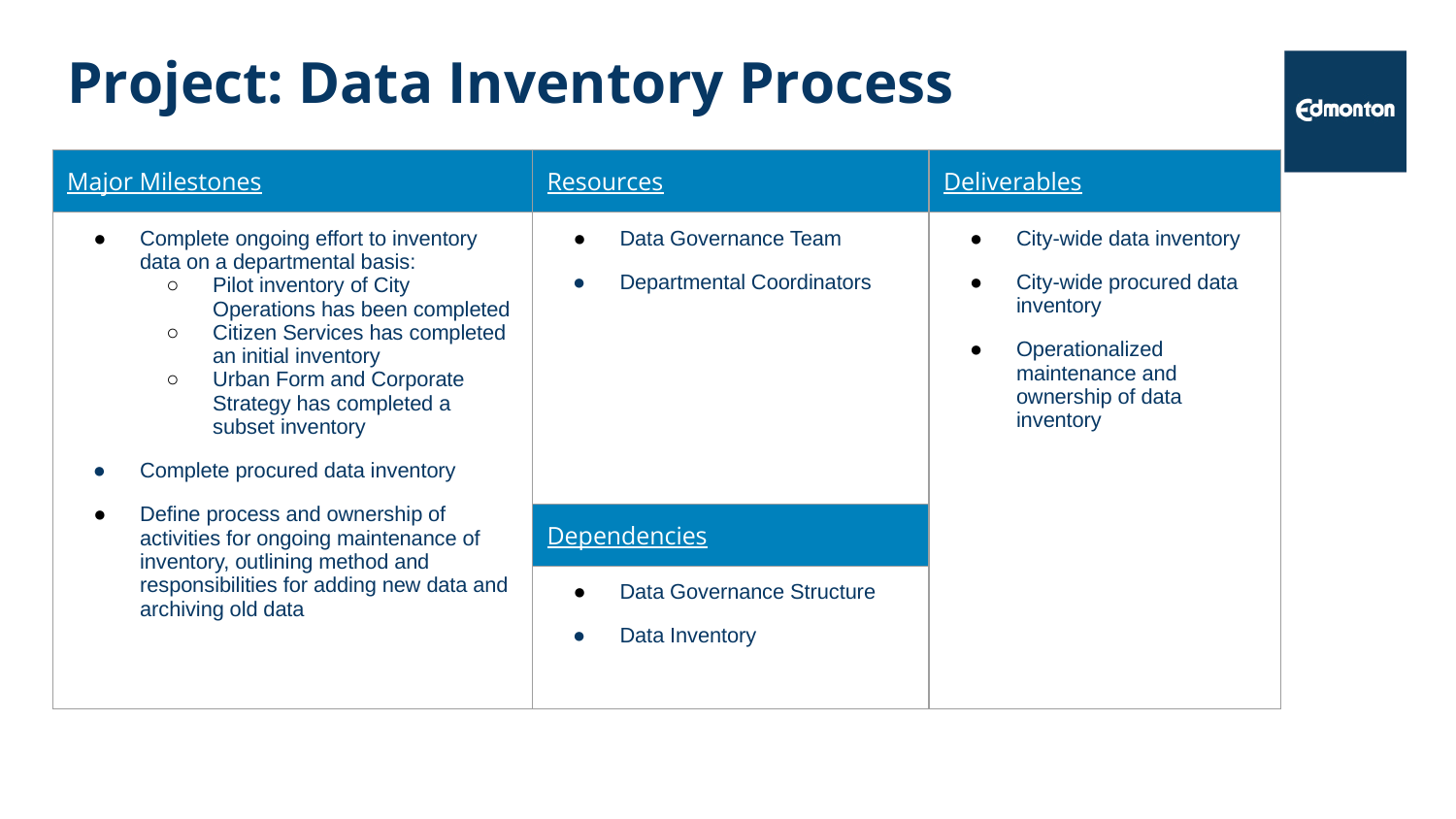

# Project: Data Inventory Process
| Major Milestones | Resources | Deliverables |
| --- | --- | --- |
| Complete ongoing effort to inventory data on a departmental basis: Pilot inventory of City Operations has been completed Citizen Services has completed an initial inventory Urban Form and Corporate Strategy has completed a subset inventory Complete procured data inventory Define process and ownership of activities for ongoing maintenance of inventory, outlining method and responsibilities for adding new data and archiving old data | Data Governance Team Departmental Coordinators | City-wide data inventory City-wide procured data inventory Operationalized maintenance and ownership of data inventory |
|  | Dependencies |  |
|  | Data Governance Structure Data Inventory |  |